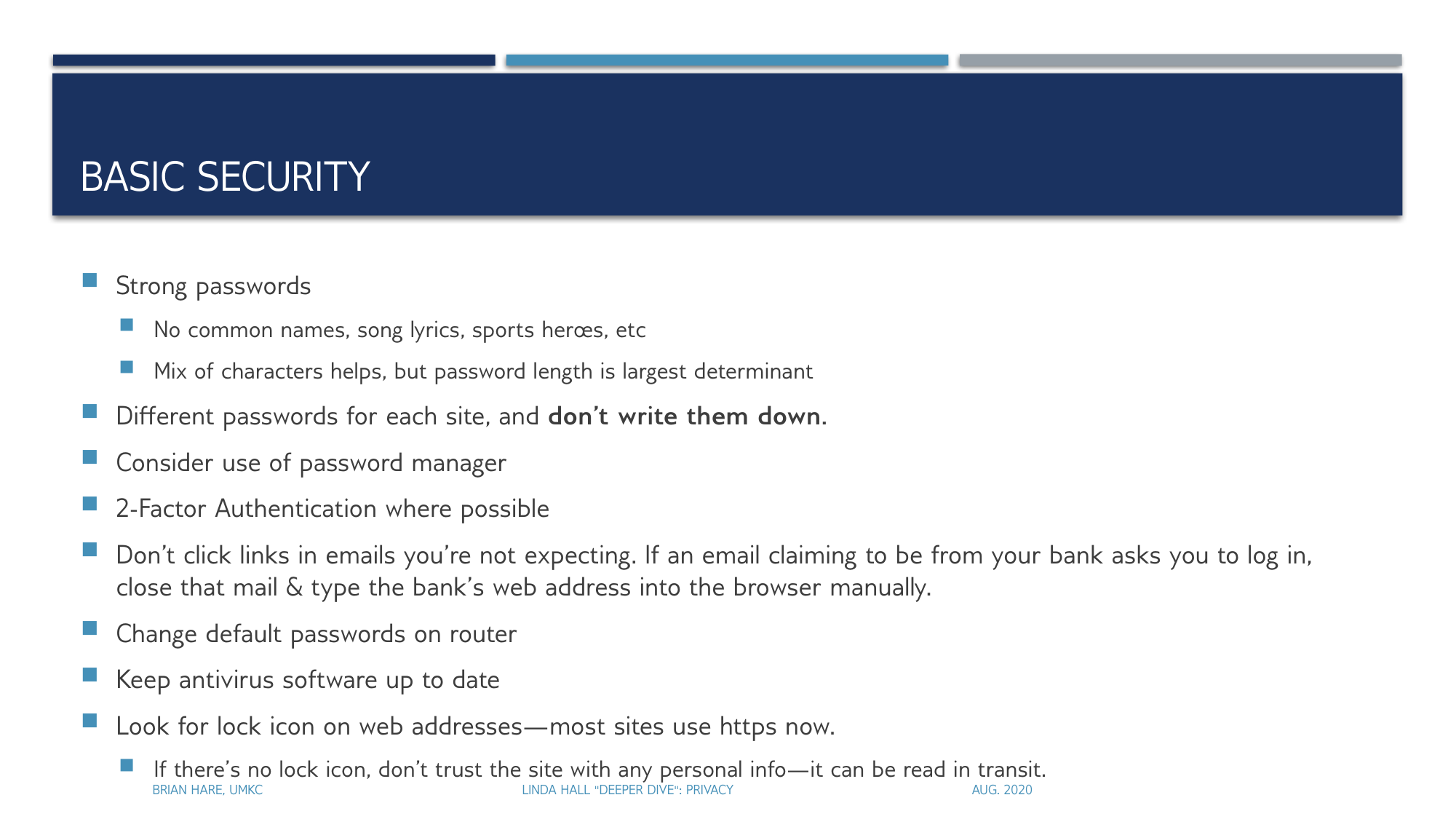

# Basic Security
Strong passwords
No common names, song lyrics, sports heroes, etc
Mix of characters helps, but password length is largest determinant
Different passwords for each site, and don’t write them down.
Consider use of password manager
2-Factor Authentication where possible
Don’t click links in emails you’re not expecting. If an email claiming to be from your bank asks you to log in, close that mail & type the bank’s web address into the browser manually.
Change default passwords on router
Keep antivirus software up to date
Look for lock icon on web addresses—most sites use https now.
If there’s no lock icon, don’t trust the site with any personal info—it can be read in transit.
Brian Hare, UMKC                                                              Linda Hall "Deeper Dive": Privacy                                                         Aug. 2020